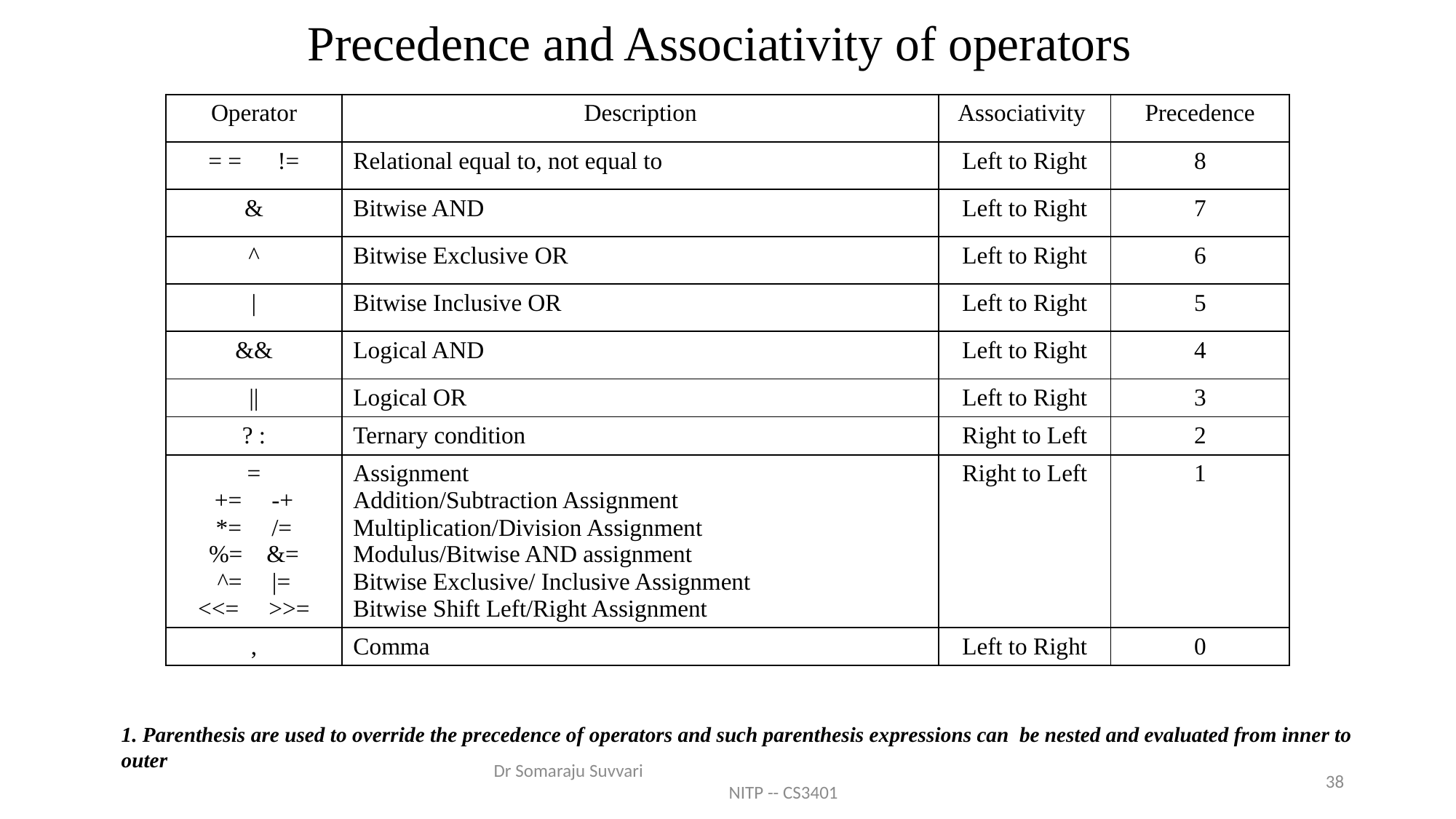

# Precedence and Associativity of operators
| Operator | Description | Associativity | Precedence |
| --- | --- | --- | --- |
| = = != | Relational equal to, not equal to | Left to Right | 8 |
| & | Bitwise AND | Left to Right | 7 |
| ^ | Bitwise Exclusive OR | Left to Right | 6 |
| | | Bitwise Inclusive OR | Left to Right | 5 |
| && | Logical AND | Left to Right | 4 |
| || | Logical OR | Left to Right | 3 |
| ? : | Ternary condition | Right to Left | 2 |
| = += -+ \*= /= %= &= ^= |= <<= >>= | Assignment Addition/Subtraction Assignment Multiplication/Division Assignment Modulus/Bitwise AND assignment Bitwise Exclusive/ Inclusive Assignment Bitwise Shift Left/Right Assignment | Right to Left | 1 |
| , | Comma | Left to Right | 0 |
1. Parenthesis are used to override the precedence of operators and such parenthesis expressions can  be nested and evaluated from inner to outer
Dr Somaraju Suvvari                                                                                                        NITP -- CS3401
38